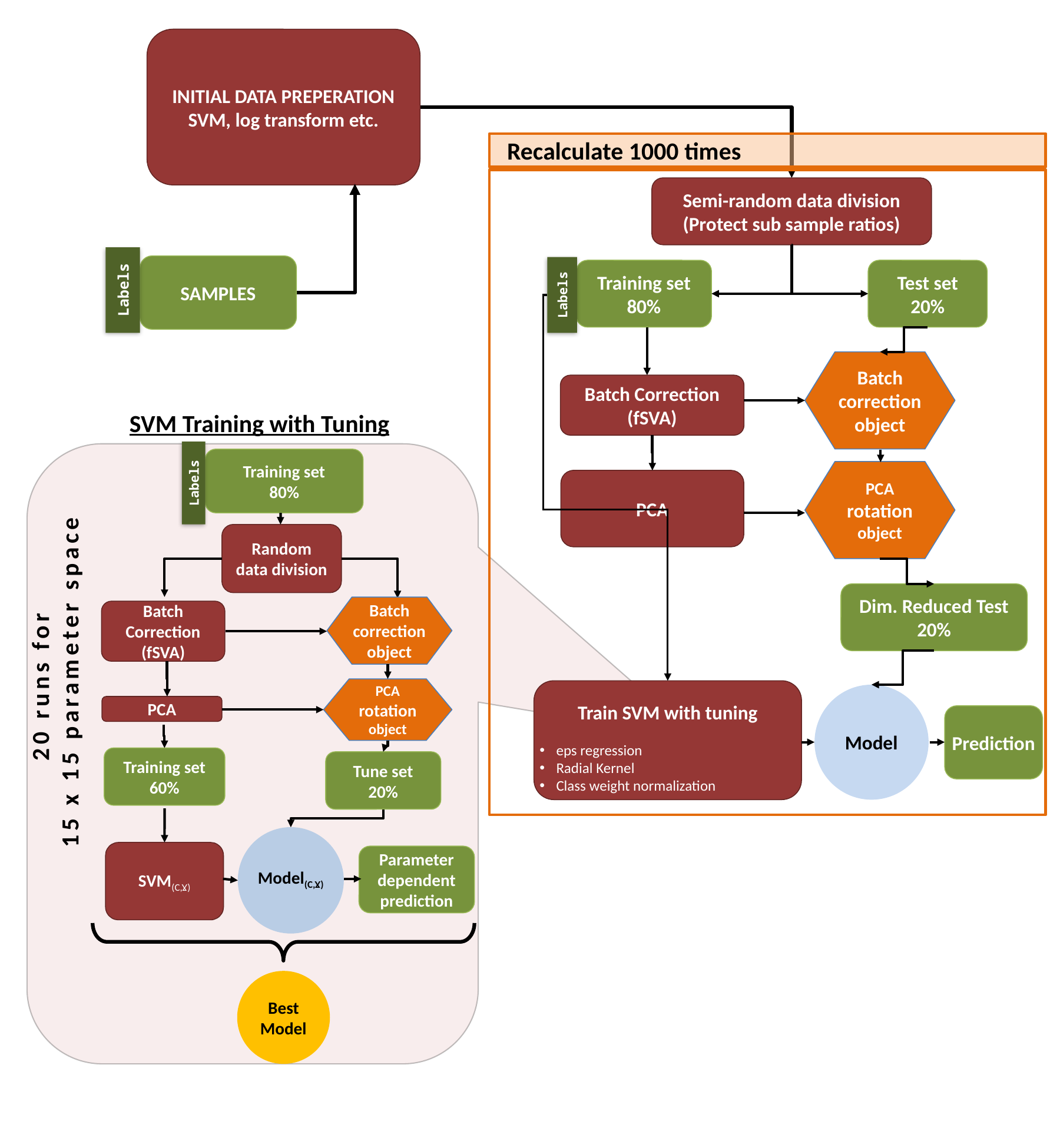

INITIAL DATA PREPERATION
SVM, log transform etc.
Recalculate 1000 times

Semi-random data division
(Protect sub sample ratios)
SAMPLES
Labels
Training set
80%
Test set
20%
Labels
Batch
correction object
Batch Correction (fSVA)
SVM Training with Tuning
Training set
80%
Labels

PCA
rotation object
PCA
Random data division
Dim. Reduced Test
20%
Batch
correction object
Batch Correction (fSVA)
20 runs for
15 x 15 parameter space
PCA
rotation object
Train SVM with tuning

eps regression
Radial Kernel
Class weight normalization
Model
PCA
Prediction
Training set
60%

Tune set
20%
Model(C,Ɣ)
SVM(C,Ɣ)
Parameter dependent prediction
Best
Model